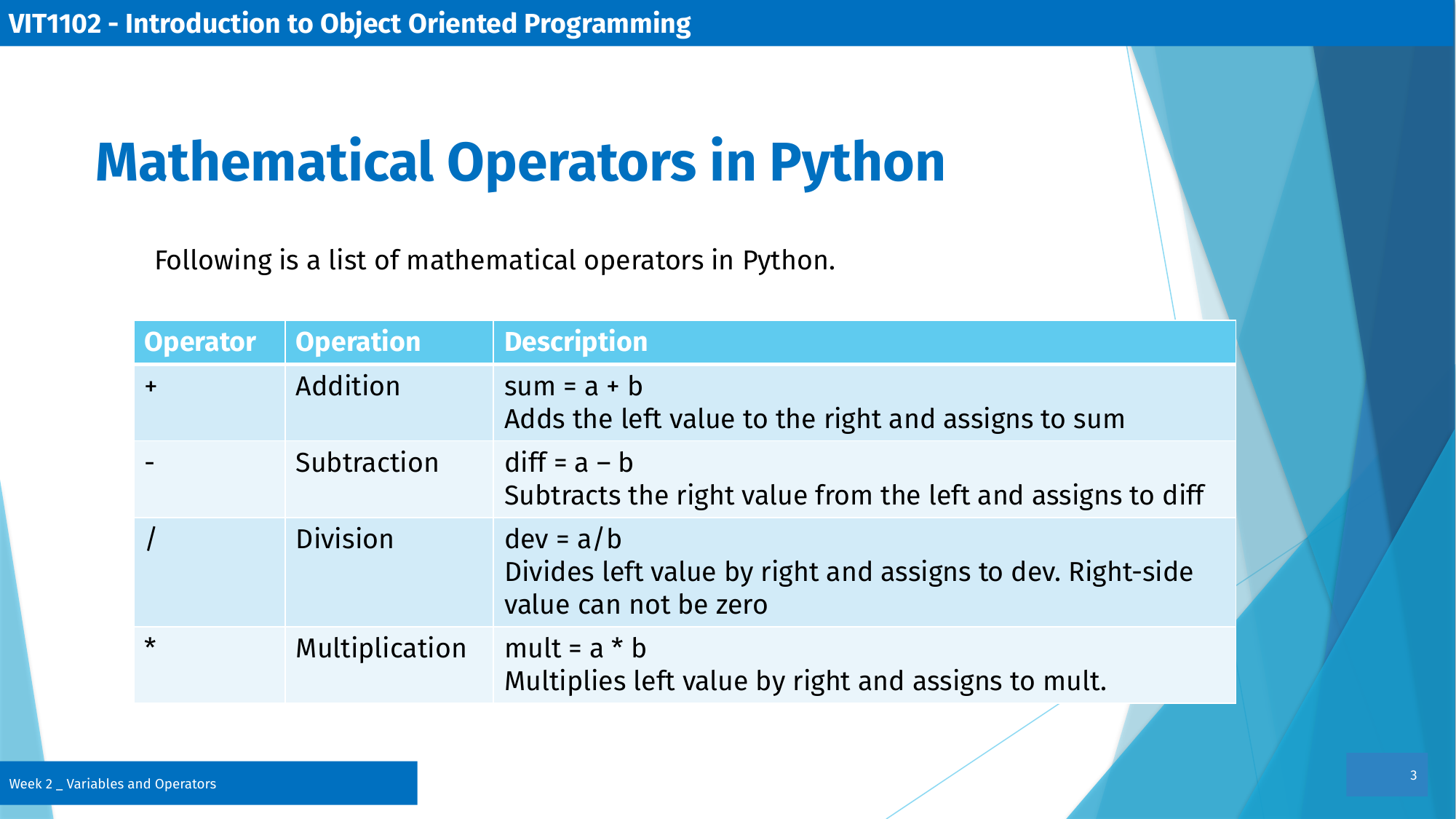

# VIT1102 - Introduction to Object Oriented Programming
Mathematical Operators in Python
Following is a list of mathematical operators in Python.
| Operator | Operation | Description |
| --- | --- | --- |
| + | Addition | sum = a + b Adds the left value to the right and assigns to sum |
| - | Subtraction | diff = a – b Subtracts the right value from the left and assigns to diff |
| / | Division | dev = a/b Divides left value by right and assigns to dev. Right-side value can not be zero |
| \* | Multiplication | mult = a \* b Multiplies left value by right and assigns to mult. |
3
Week 2 _ Variables and Operators